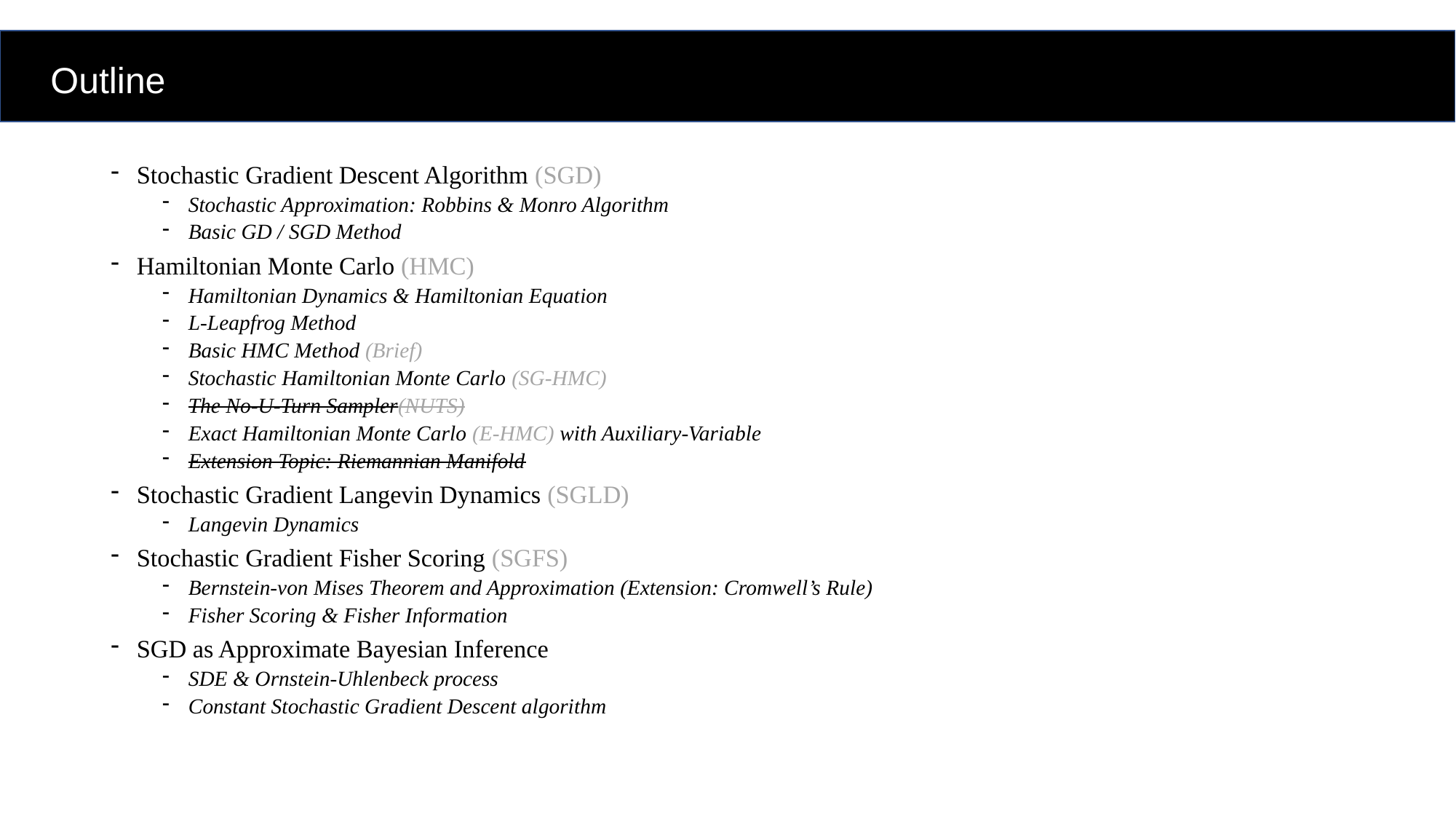

Outline
Stochastic Gradient Descent Algorithm (SGD)
Stochastic Approximation: Robbins & Monro Algorithm
Basic GD / SGD Method
Hamiltonian Monte Carlo (HMC)
Hamiltonian Dynamics & Hamiltonian Equation
L-Leapfrog Method
Basic HMC Method (Brief)
Stochastic Hamiltonian Monte Carlo (SG-HMC)
The No-U-Turn Sampler(NUTS)
Exact Hamiltonian Monte Carlo (E-HMC) with Auxiliary-Variable
Extension Topic: Riemannian Manifold
Stochastic Gradient Langevin Dynamics (SGLD)
Langevin Dynamics
Stochastic Gradient Fisher Scoring (SGFS)
Bernstein-von Mises Theorem and Approximation (Extension: Cromwell’s Rule)
Fisher Scoring & Fisher Information
SGD as Approximate Bayesian Inference
SDE & Ornstein-Uhlenbeck process
Constant Stochastic Gradient Descent algorithm